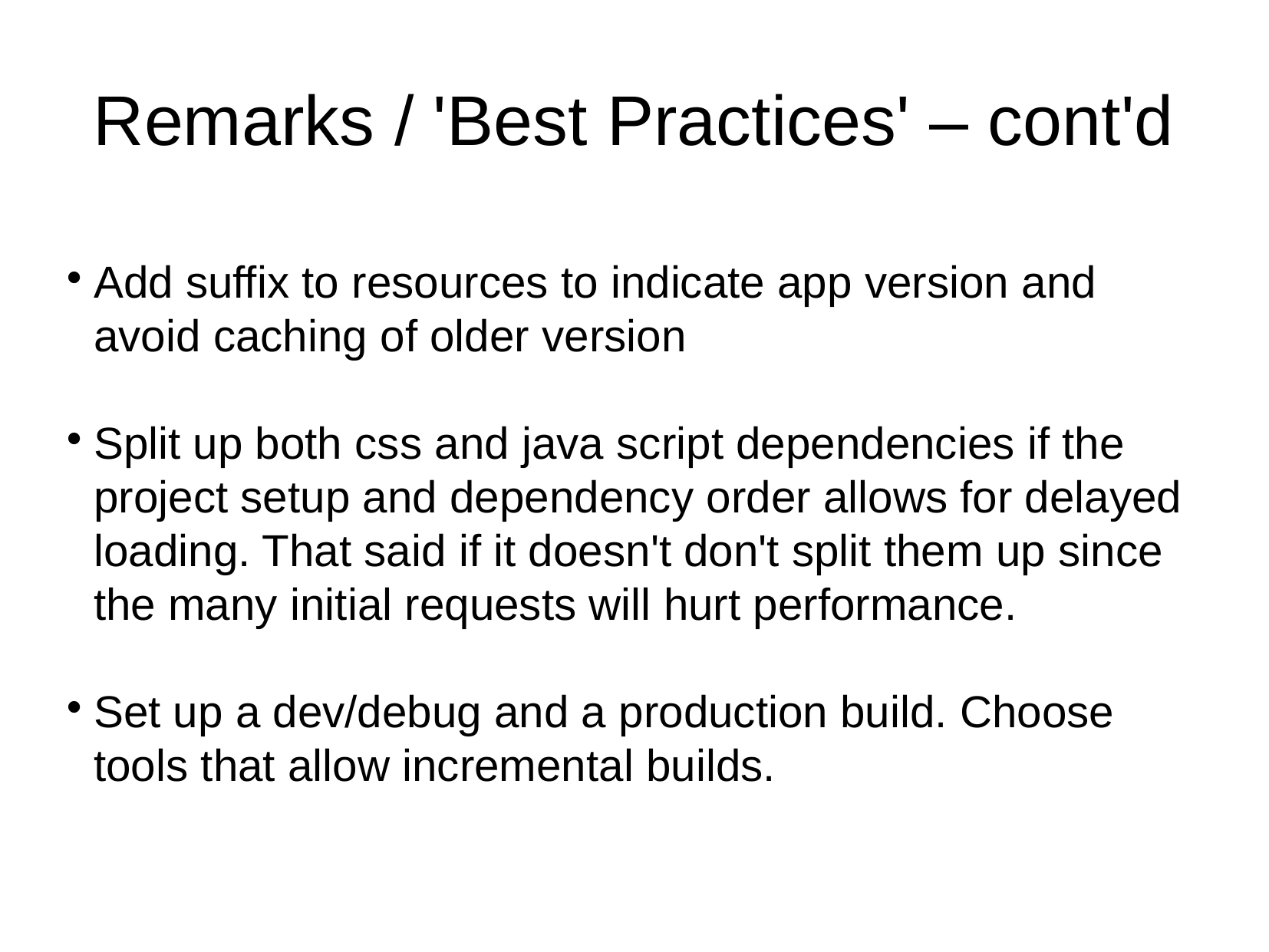

Remarks / 'Best Practices' – cont'd
Add suffix to resources to indicate app version and avoid caching of older version

Split up both css and java script dependencies if the project setup and dependency order allows for delayed loading. That said if it doesn't don't split them up since the many initial requests will hurt performance.

Set up a dev/debug and a production build. Choose tools that allow incremental builds.